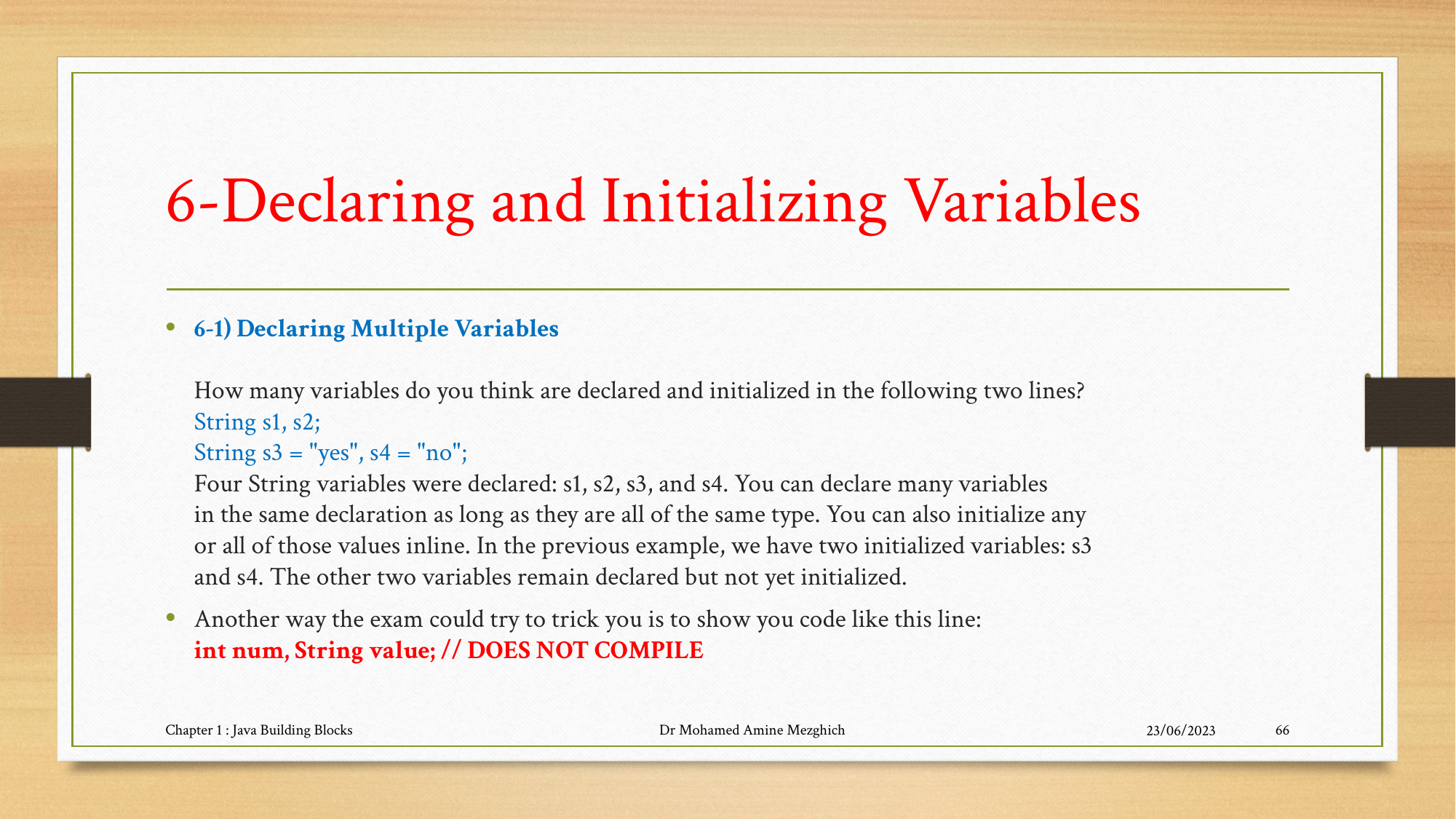

# 6-Declaring and Initializing Variables
6-1) Declaring Multiple Variables
How many variables do you think are declared and initialized in the following two lines?
String s1, s2;
String s3 = "yes", s4 = "no";
Four String variables were declared: s1, s2, s3, and s4. You can declare many variables
in the same declaration as long as they are all of the same type. You can also initialize any
or all of those values inline. In the previous example, we have two initialized variables: s3
and s4. The other two variables remain declared but not yet initialized.
Another way the exam could try to trick you is to show you code like this line:
int num, String value; // DOES NOT COMPILE
Chapter 1 : Java Building Blocks                                                                                         Dr Mohamed Amine Mezghich
23/06/2023
66